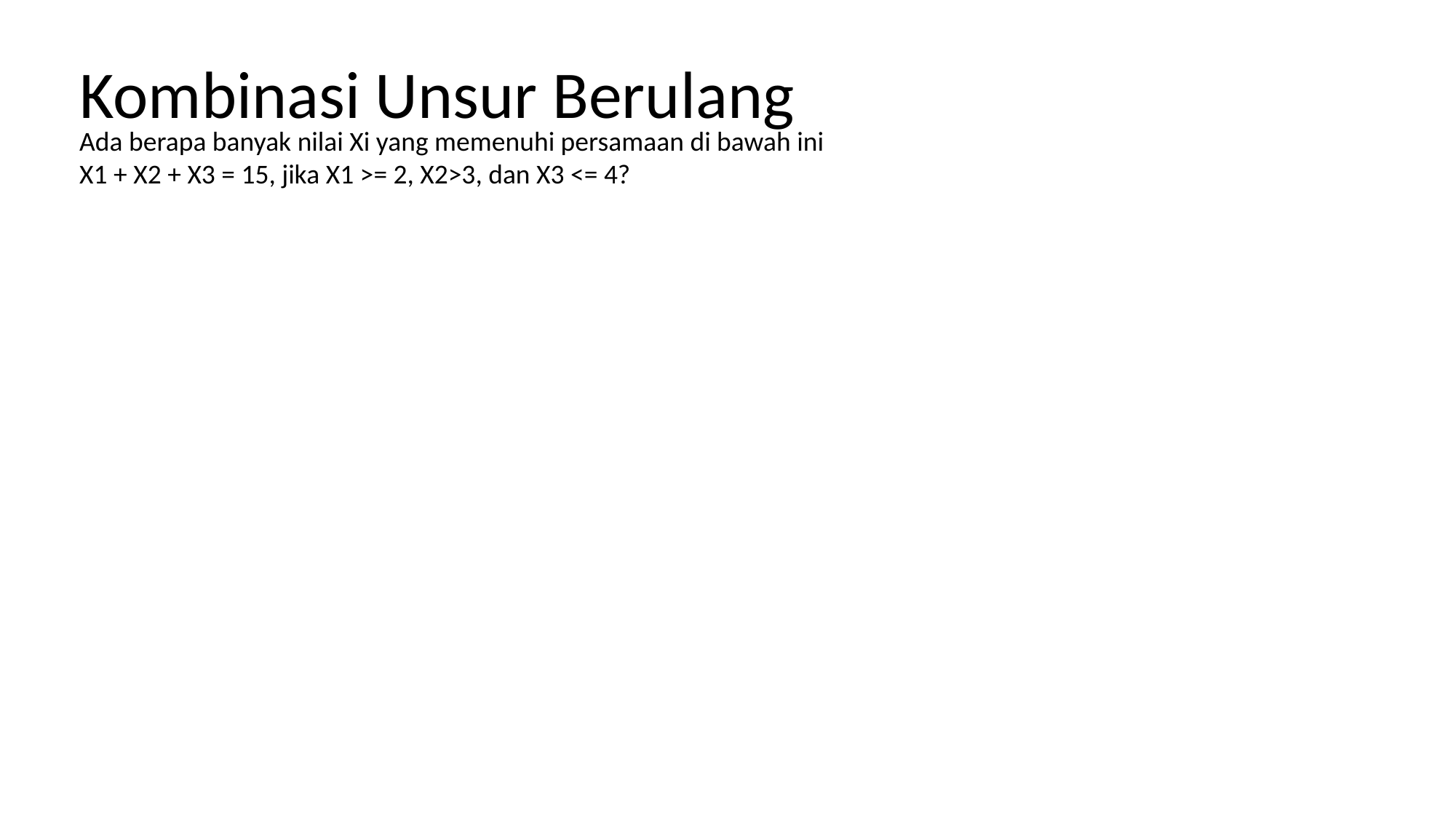

# Kombinasi Unsur Berulang
Ada berapa banyak nilai Xi yang memenuhi persamaan di bawah ini
X1 + X2 + X3 = 15, jika X1 >= 2, X2>3, dan X3 <= 4?